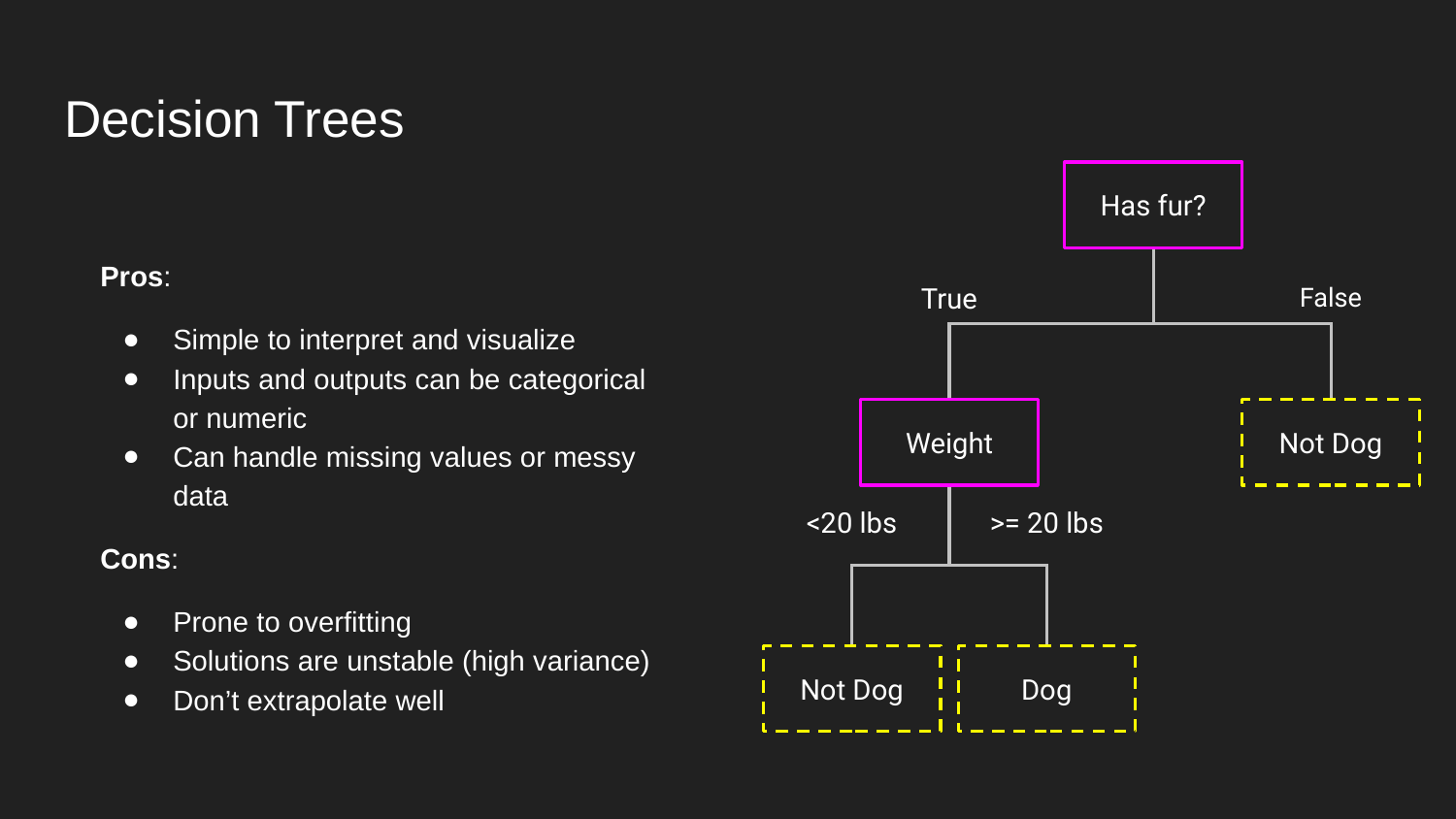

# Decision Trees
Has fur?
Pros:
Simple to interpret and visualize
Inputs and outputs can be categorical or numeric
Can handle missing values or messy data
Cons:
Prone to overfitting
Solutions are unstable (high variance)
Don’t extrapolate well
True
False
Weight
Not Dog
<20 lbs
>= 20 lbs
Not Dog
Dog